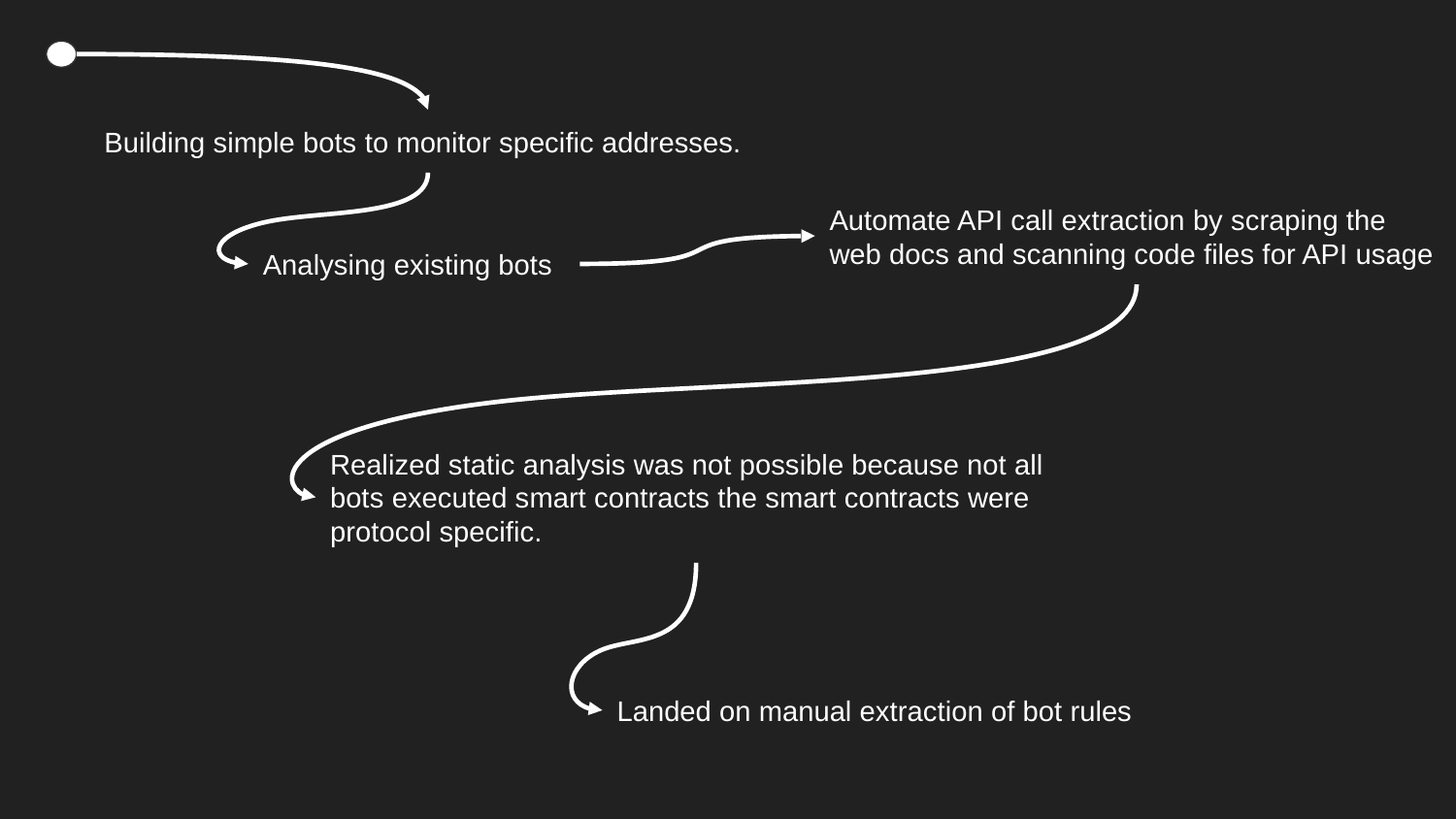

Building simple bots to monitor specific addresses.
Automate API call extraction by scraping the web docs and scanning code files for API usage
Analysing existing bots
Realized static analysis was not possible because not all bots executed smart contracts the smart contracts were protocol specific.
Landed on manual extraction of bot rules